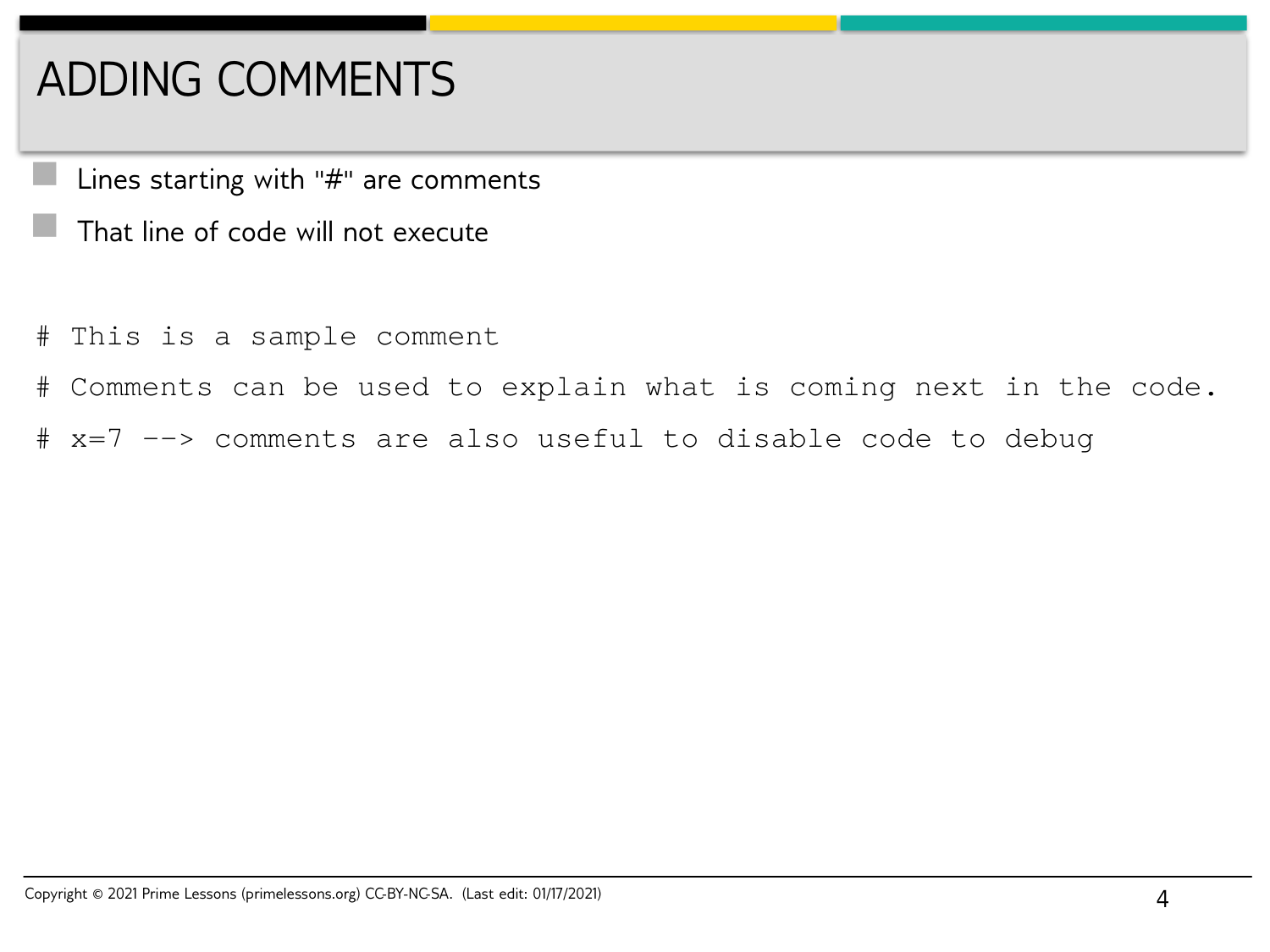

# Adding Comments
Lines starting with "#" are comments
That line of code will not execute

# This is a sample comment
# Comments can be used to explain what is coming next in the code.
# x=7 --> comments are also useful to disable code to debug
4
Copyright © 2021 Prime Lessons (primelessons.org) CC-BY-NC-SA.  (Last edit: 01/17/2021)